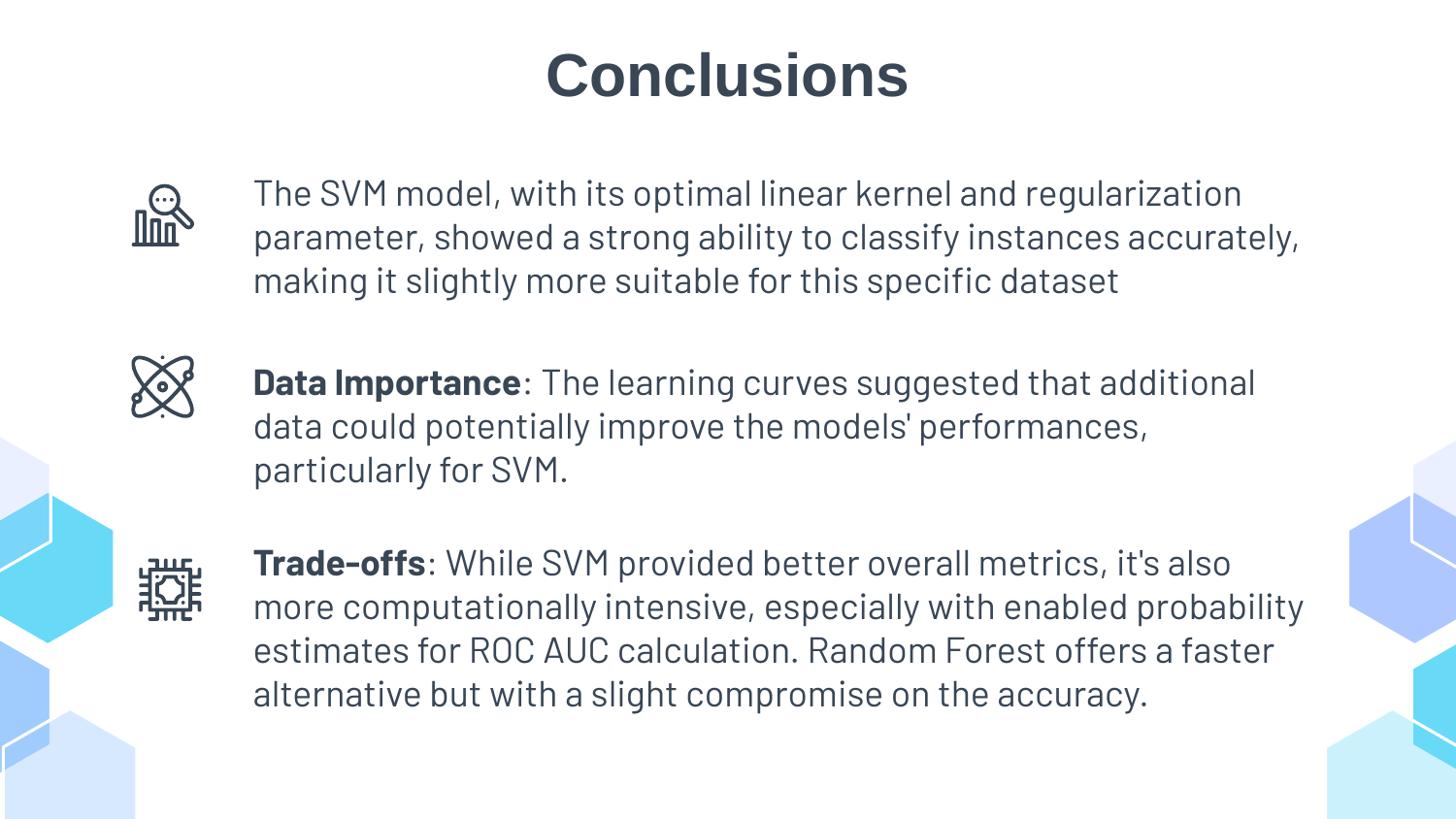

# Conclusions
The SVM model, with its optimal linear kernel and regularization parameter, showed a strong ability to classify instances accurately, making it slightly more suitable for this specific dataset

Data Importance: The learning curves suggested that additional data could potentially improve the models' performances, particularly for SVM.

Trade-offs: While SVM provided better overall metrics, it's also more computationally intensive, especially with enabled probability estimates for ROC AUC calculation. Random Forest offers a faster alternative but with a slight compromise on the accuracy.